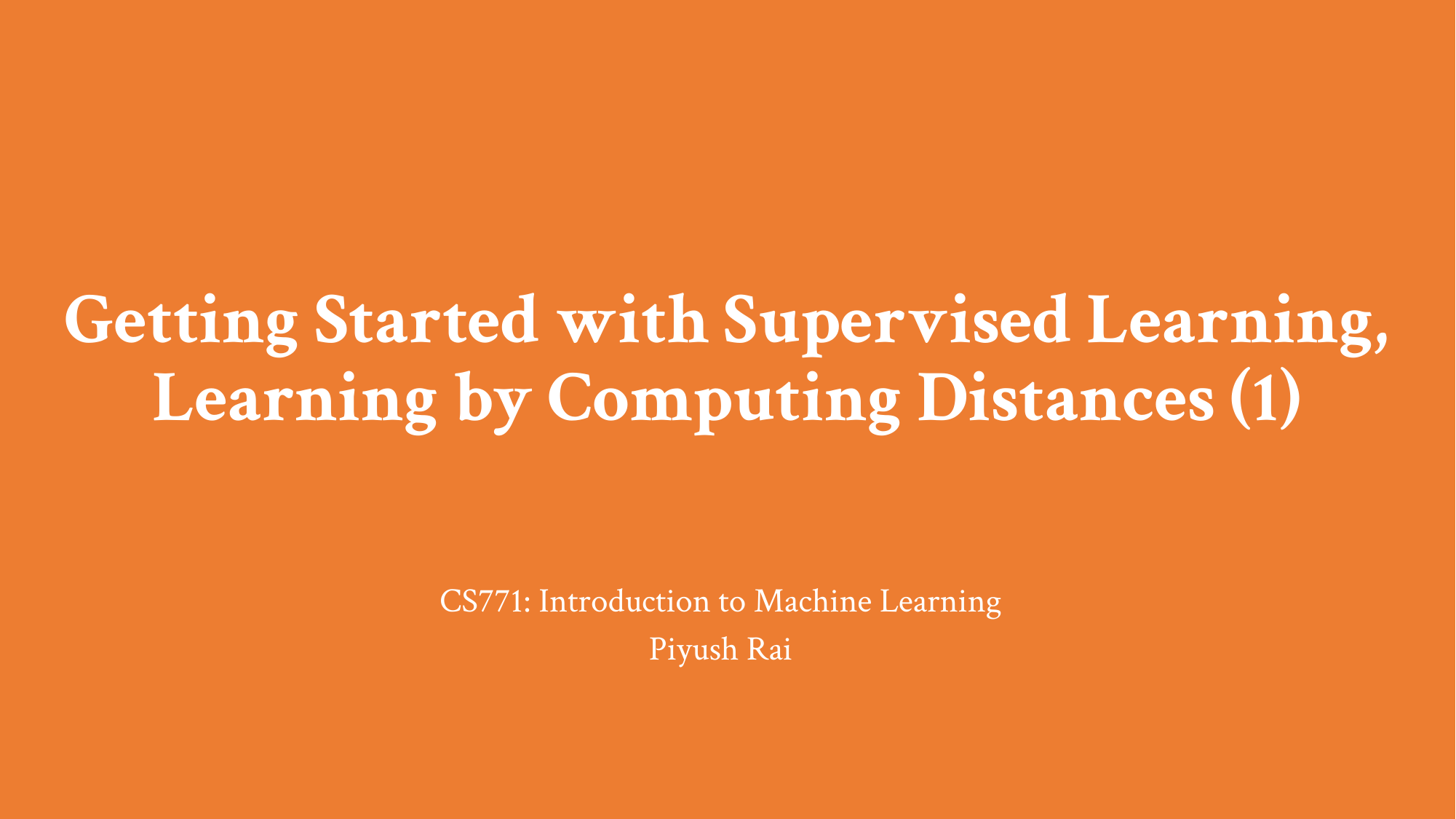

# Getting Started with Supervised Learning, Learning by Computing Distances (1)
CS771: Introduction to Machine Learning
Piyush Rai